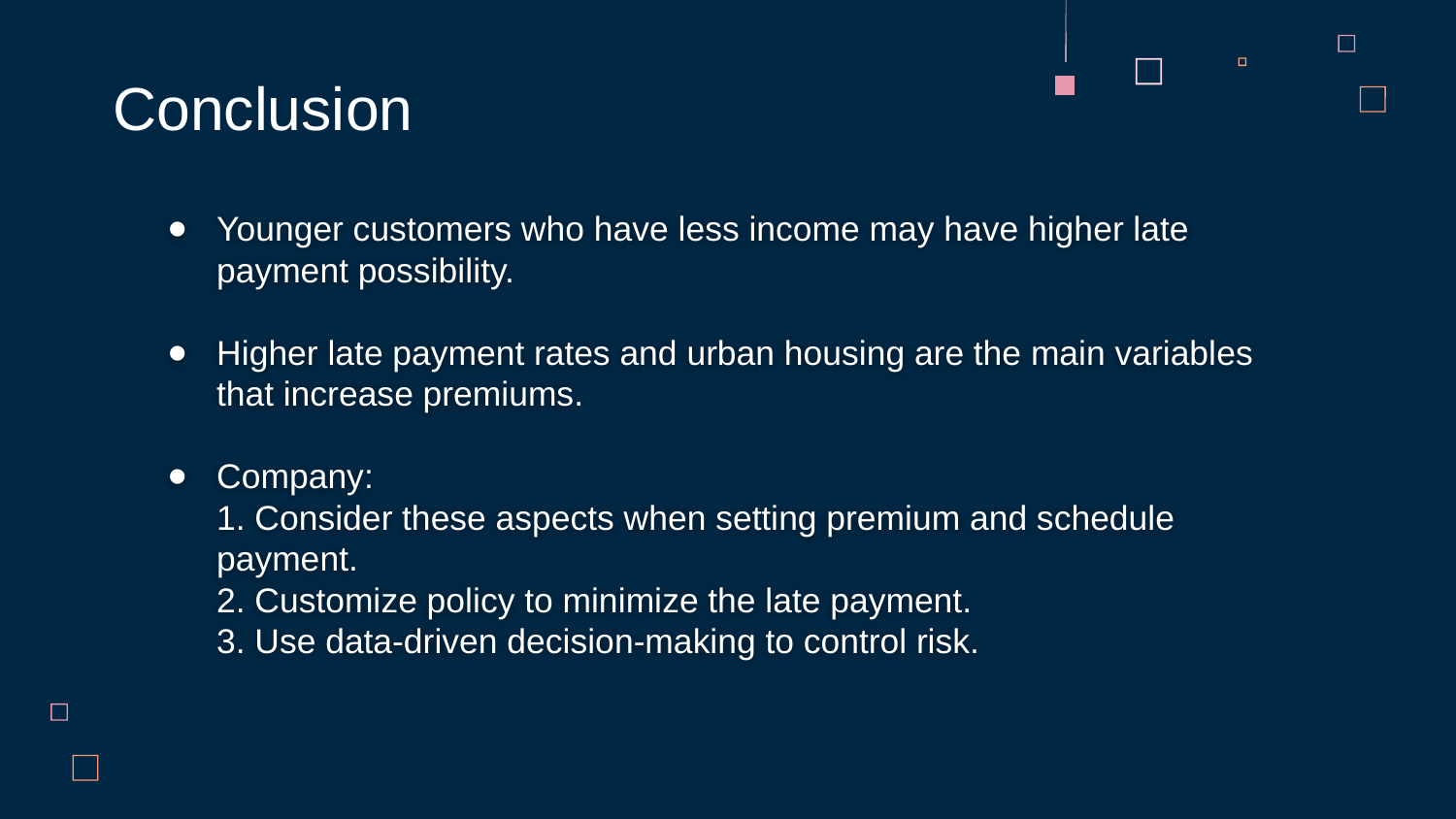

Conclusion
Younger customers who have less income may have higher late payment possibility.

Higher late payment rates and urban housing are the main variables that increase premiums.

Company:
1. Consider these aspects when setting premium and schedule payment.
2. Customize policy to minimize the late payment.
3. Use data-driven decision-making to control risk.